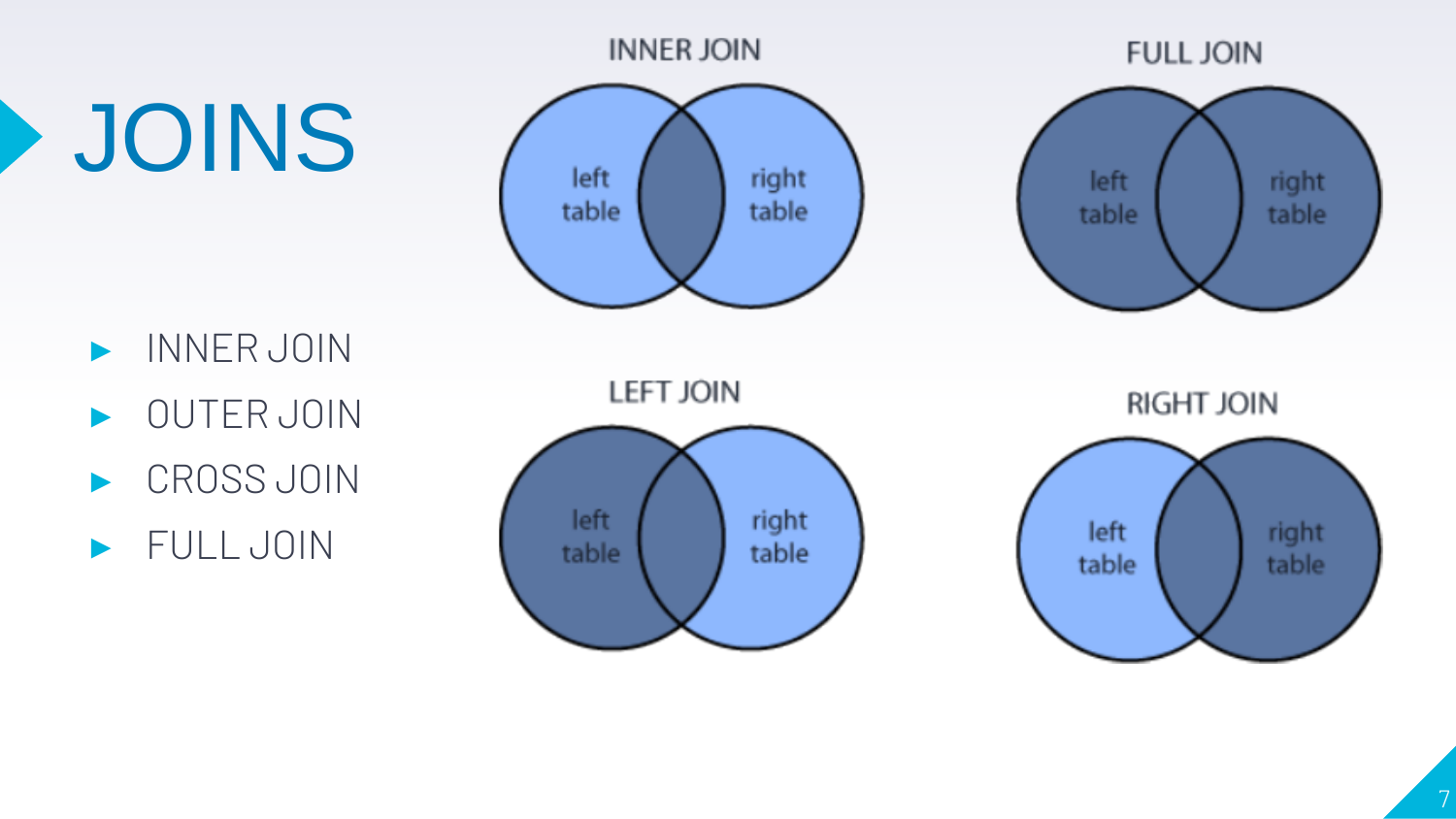

# JOINS
INNER JOIN
OUTER JOIN
CROSS JOIN
FULL JOIN
7